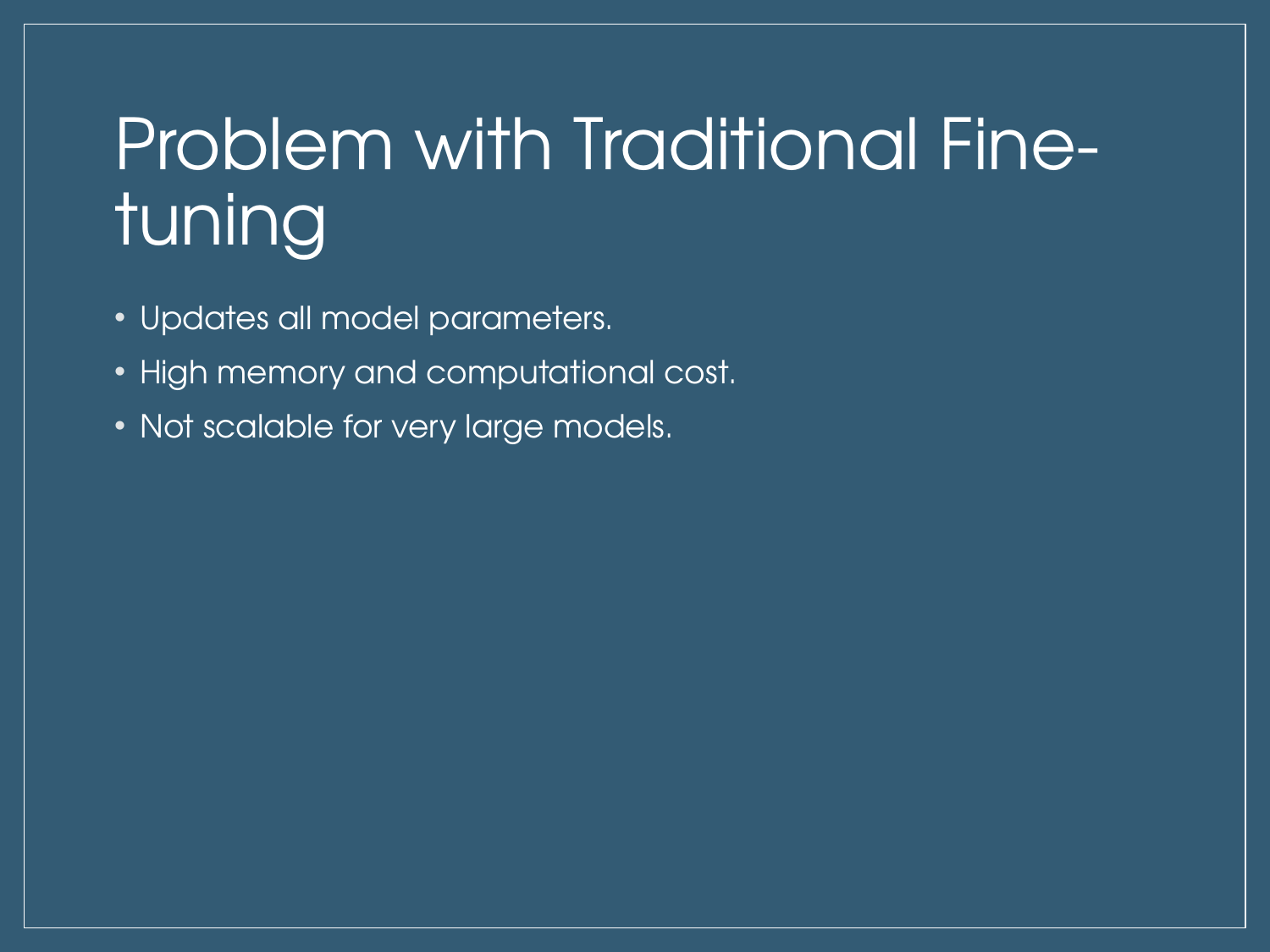

# Problem with Traditional Fine-tuning
Updates all model parameters.
High memory and computational cost.
Not scalable for very large models.